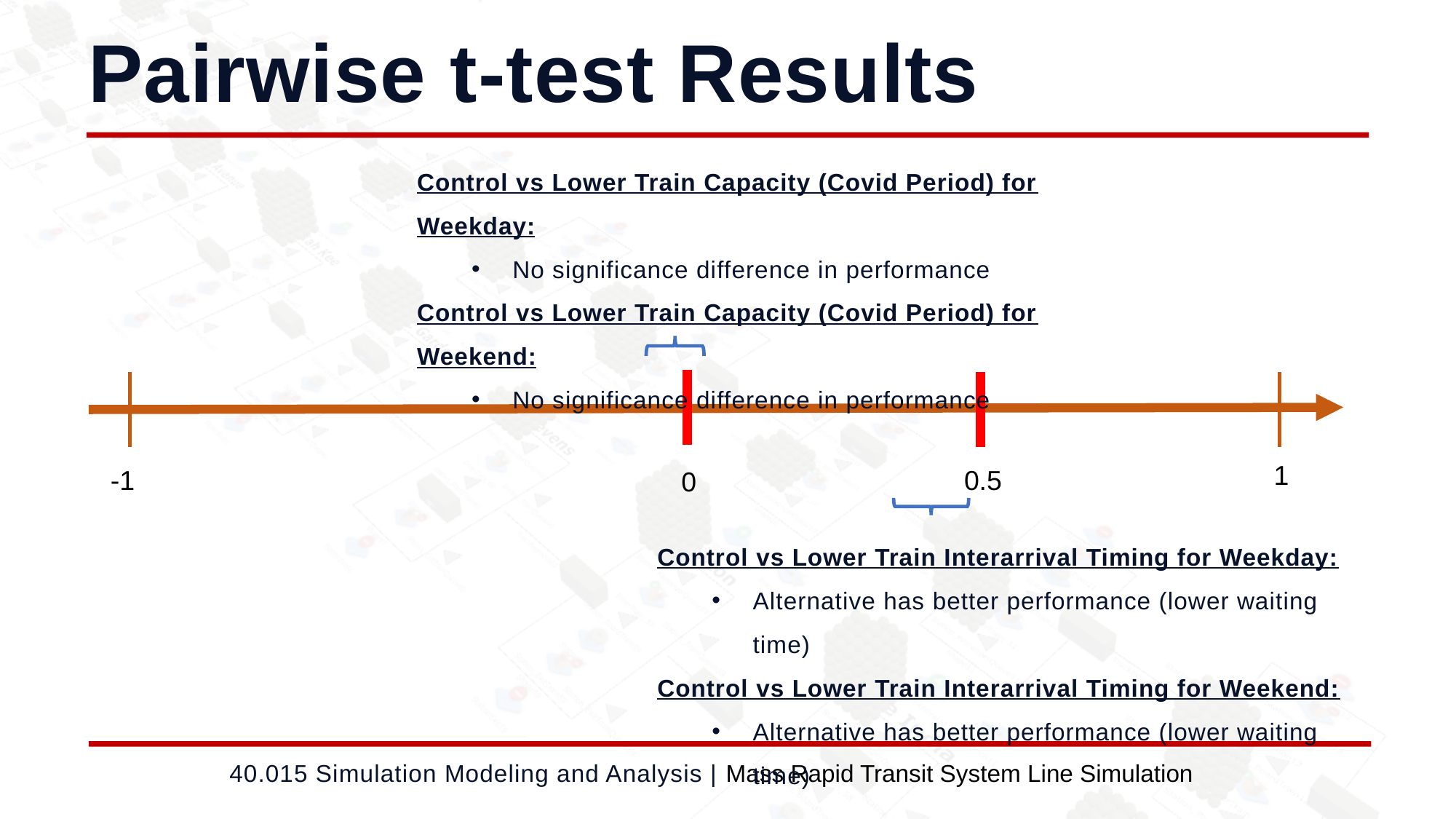

Pairwise t-test Results

Control vs Lower Train Capacity (Covid Period) for Weekday:
No significance difference in performance
Control vs Lower Train Capacity (Covid Period) for Weekend:
No significance difference in performance

1
0.5
-1
0

Control vs Lower Train Interarrival Timing for Weekday:
Alternative has better performance (lower waiting time)
Control vs Lower Train Interarrival Timing for Weekend:
Alternative has better performance (lower waiting time)

40.015 Simulation Modeling and Analysis | Mass Rapid Transit System Line Simulation